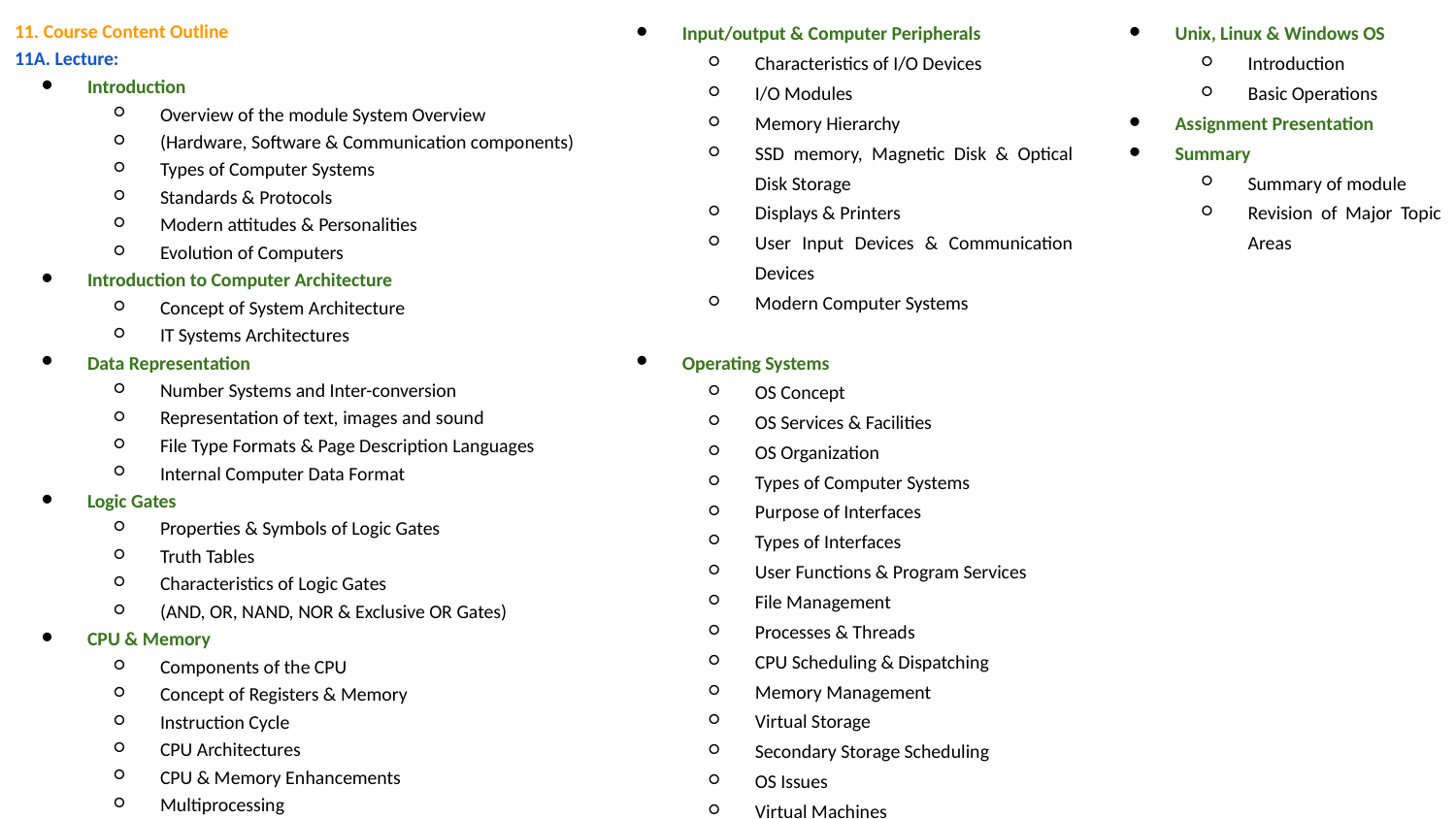

Unix, Linux & Windows OS
Introduction
Basic Operations
Assignment Presentation
Summary
Summary of module
Revision of Major Topic Areas
11. Course Content Outline
11A. Lecture:
Introduction
Overview of the module System Overview
(Hardware, Software & Communication components)
Types of Computer Systems
Standards & Protocols
Modern attitudes & Personalities
Evolution of Computers
Introduction to Computer Architecture
Concept of System Architecture
IT Systems Architectures
Data Representation
Number Systems and Inter-conversion
Representation of text, images and sound
File Type Formats & Page Description Languages
Internal Computer Data Format
Logic Gates
Properties & Symbols of Logic Gates
Truth Tables
Characteristics of Logic Gates
(AND, OR, NAND, NOR & Exclusive OR Gates)
CPU & Memory
Components of the CPU
Concept of Registers & Memory
Instruction Cycle
CPU Architectures
CPU & Memory Enhancements
Multiprocessing
Input/output & Computer Peripherals
Characteristics of I/O Devices
I/O Modules
Memory Hierarchy
SSD memory, Magnetic Disk & Optical Disk Storage
Displays & Printers
User Input Devices & Communication Devices
Modern Computer Systems

Operating Systems
OS Concept
OS Services & Facilities
OS Organization
Types of Computer Systems
Purpose of Interfaces
Types of Interfaces
User Functions & Program Services
File Management
Processes & Threads
CPU Scheduling & Dispatching
Memory Management
Virtual Storage
Secondary Storage Scheduling
OS Issues
Virtual Machines